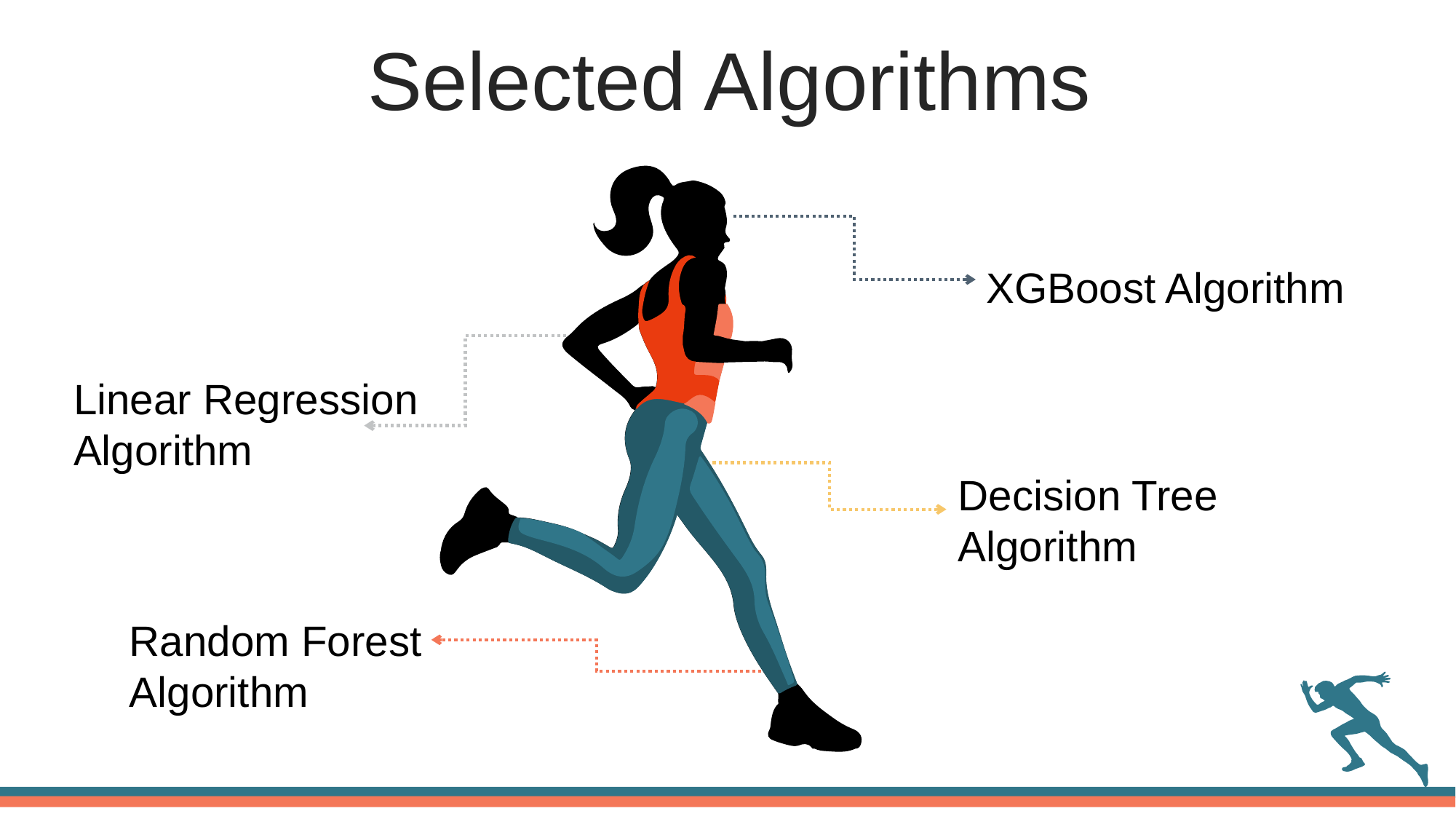

Selected Algorithms

XGBoost Algorithm
Linear Regression Algorithm
Decision Tree Algorithm
Random Forest Algorithm